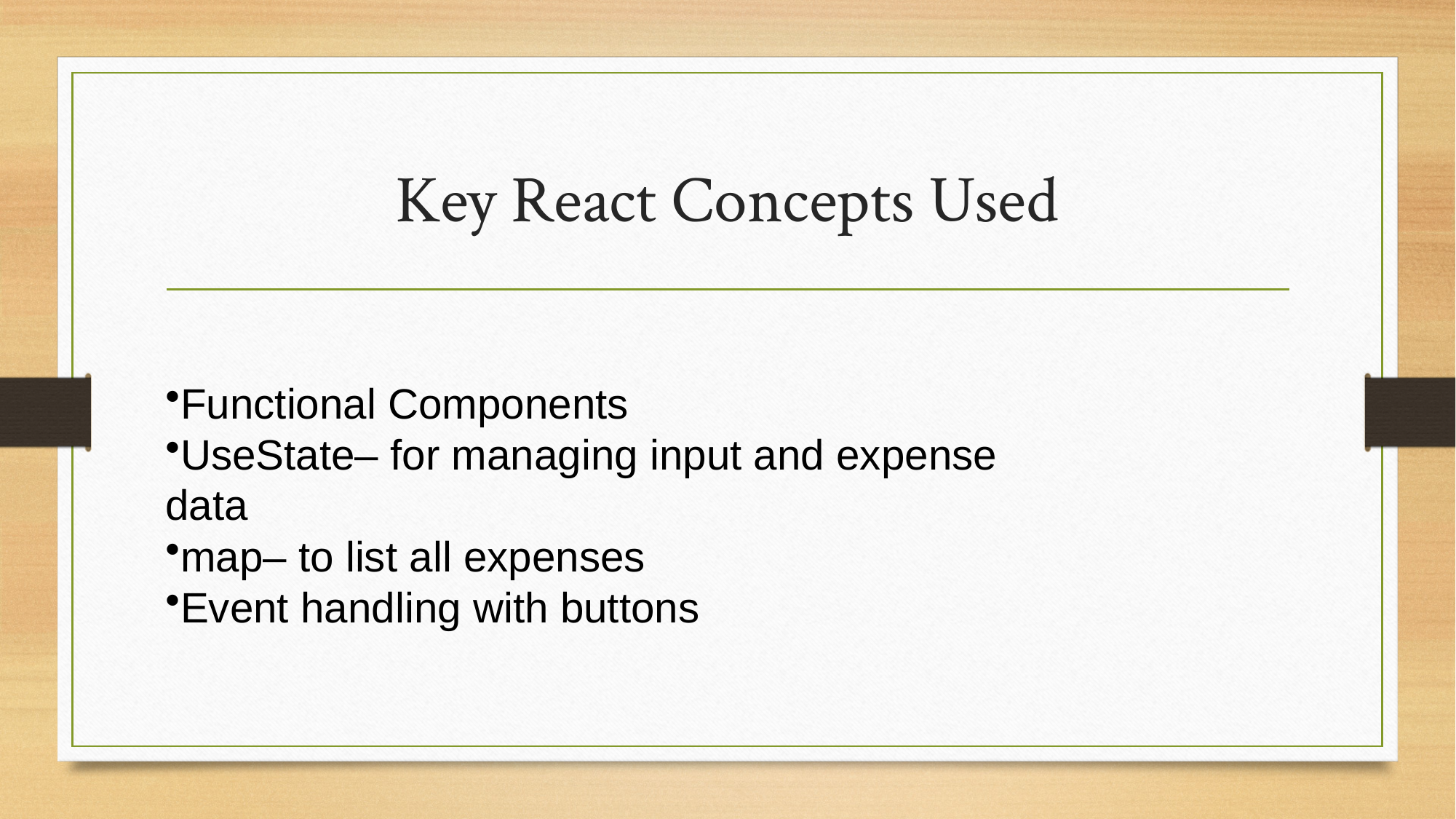

# Key React Concepts Used

Functional Components
UseState– for managing input and expense data
map– to list all expenses
Event handling with buttons